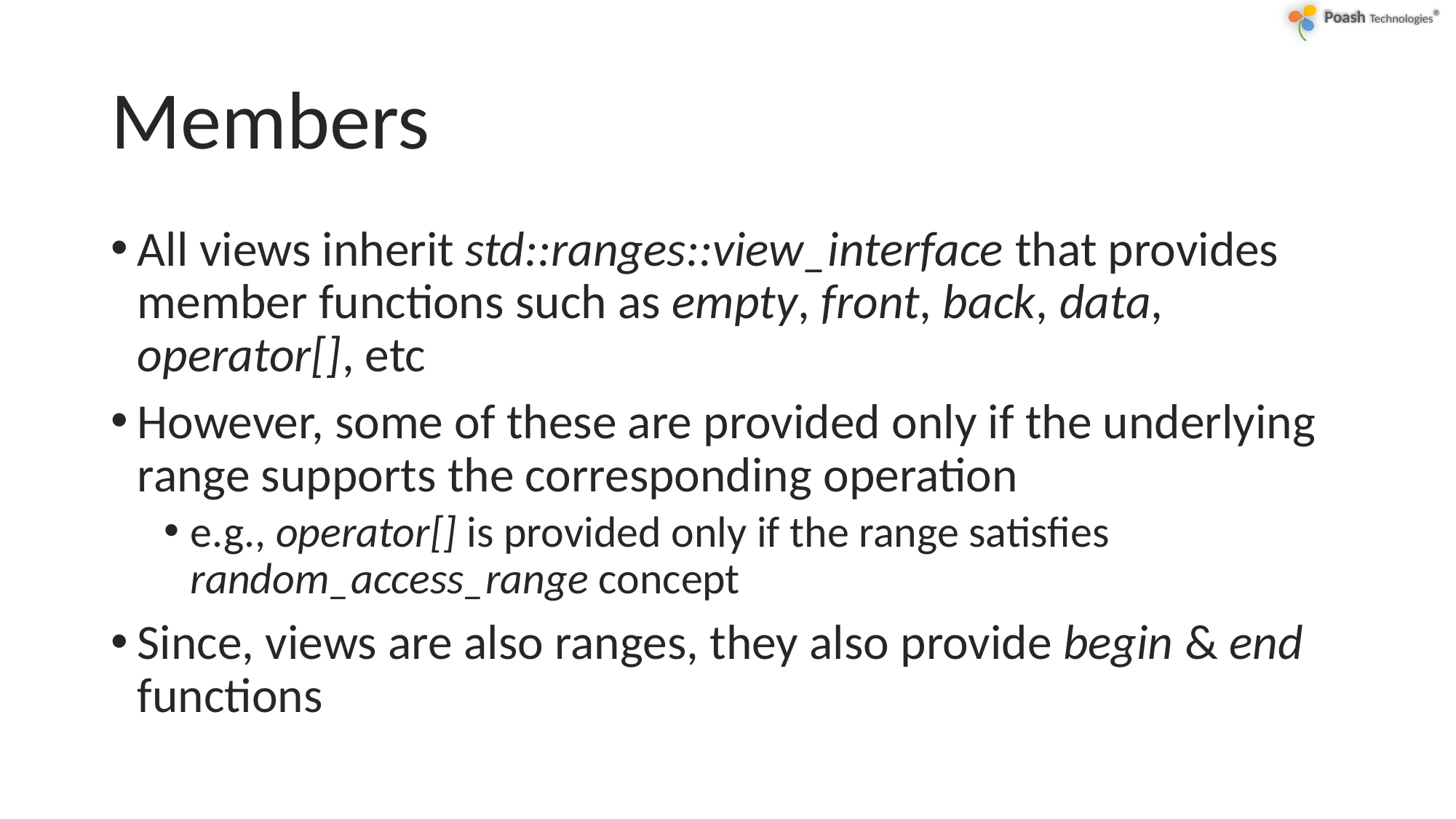

# Members
All views inherit std::ranges::view_interface that provides member functions such as empty, front, back, data, operator[], etc
However, some of these are provided only if the underlying range supports the corresponding operation
e.g., operator[] is provided only if the range satisfies random_access_range concept
Since, views are also ranges, they also provide begin & end functions